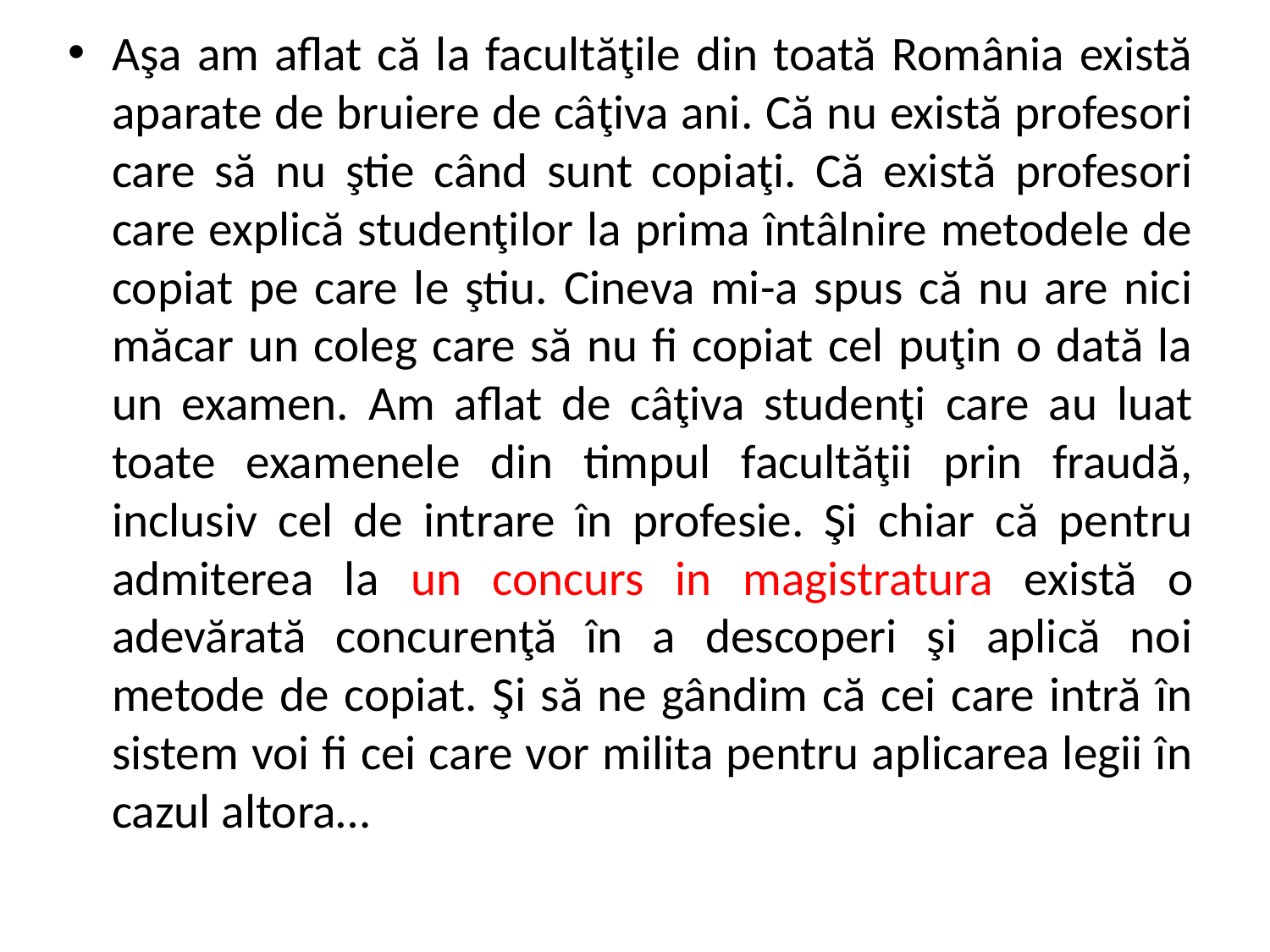

Aşa am aflat că la facultăţile din toată România există aparate de bruiere de câţiva ani. Că nu există profesori care să nu ştie când sunt copiaţi. Că există profesori care explică studenţilor la prima întâlnire metodele de copiat pe care le ştiu. Cineva mi-a spus că nu are nici măcar un coleg care să nu fi copiat cel puţin o dată la un examen. Am aflat de câţiva studenţi care au luat toate examenele din timpul facultăţii prin fraudă, inclusiv cel de intrare în profesie. Şi chiar că pentru admiterea la un concurs in magistratura există o adevărată concurenţă în a descoperi şi aplică noi metode de copiat. Şi să ne gândim că cei care intră în sistem voi fi cei care vor milita pentru aplicarea legii în cazul altora…